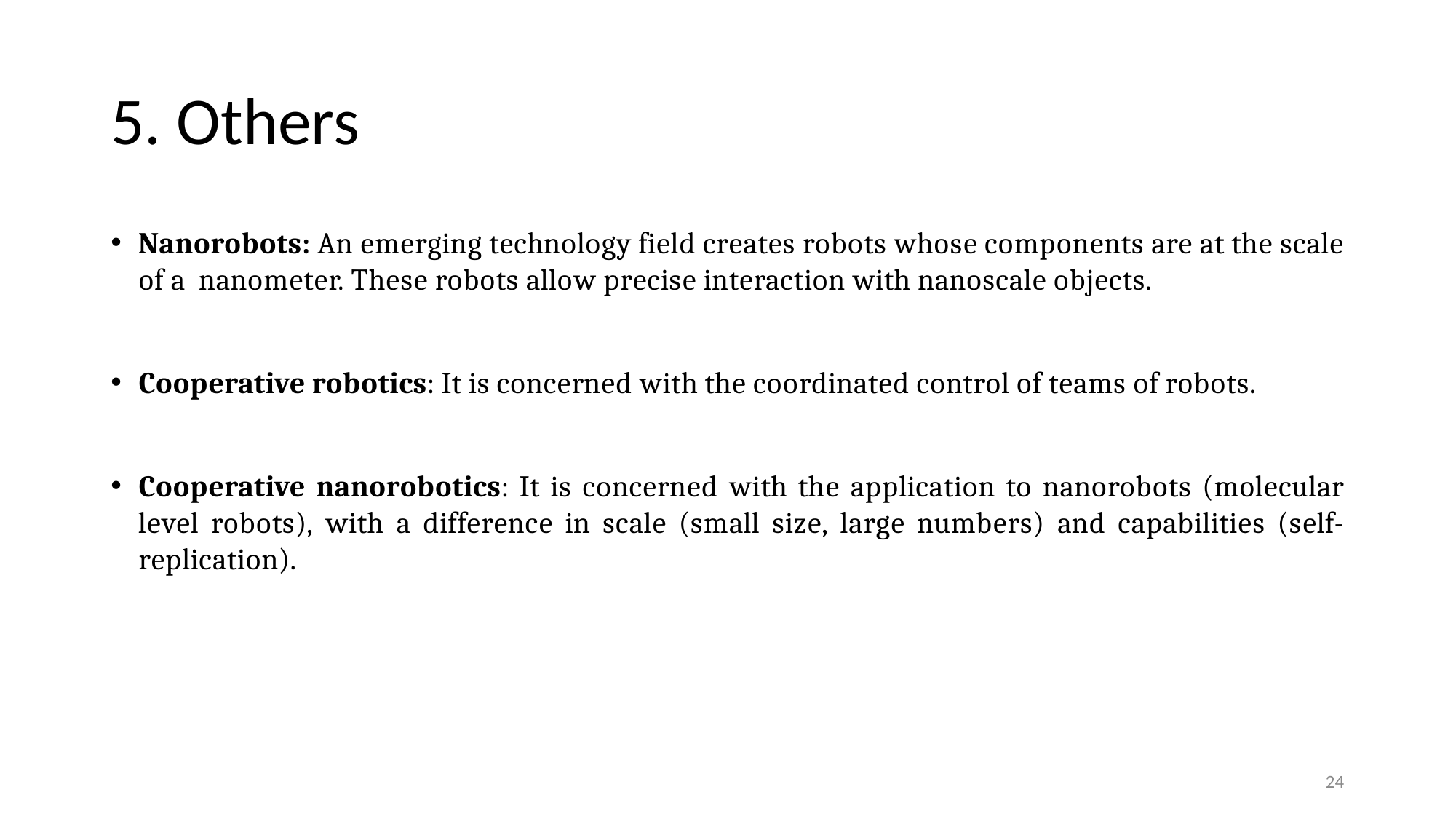

# 5. Others
Nanorobots: An emerging technology field creates robots whose components are at the scale of a  nanometer. These robots allow precise interaction with nanoscale objects.

Cooperative robotics: It is concerned with the coordinated control of teams of robots.

Cooperative nanorobotics: It is concerned with the application to nanorobots (molecular level robots), with a difference in scale (small size, large numbers) and capabilities (self-replication).
24